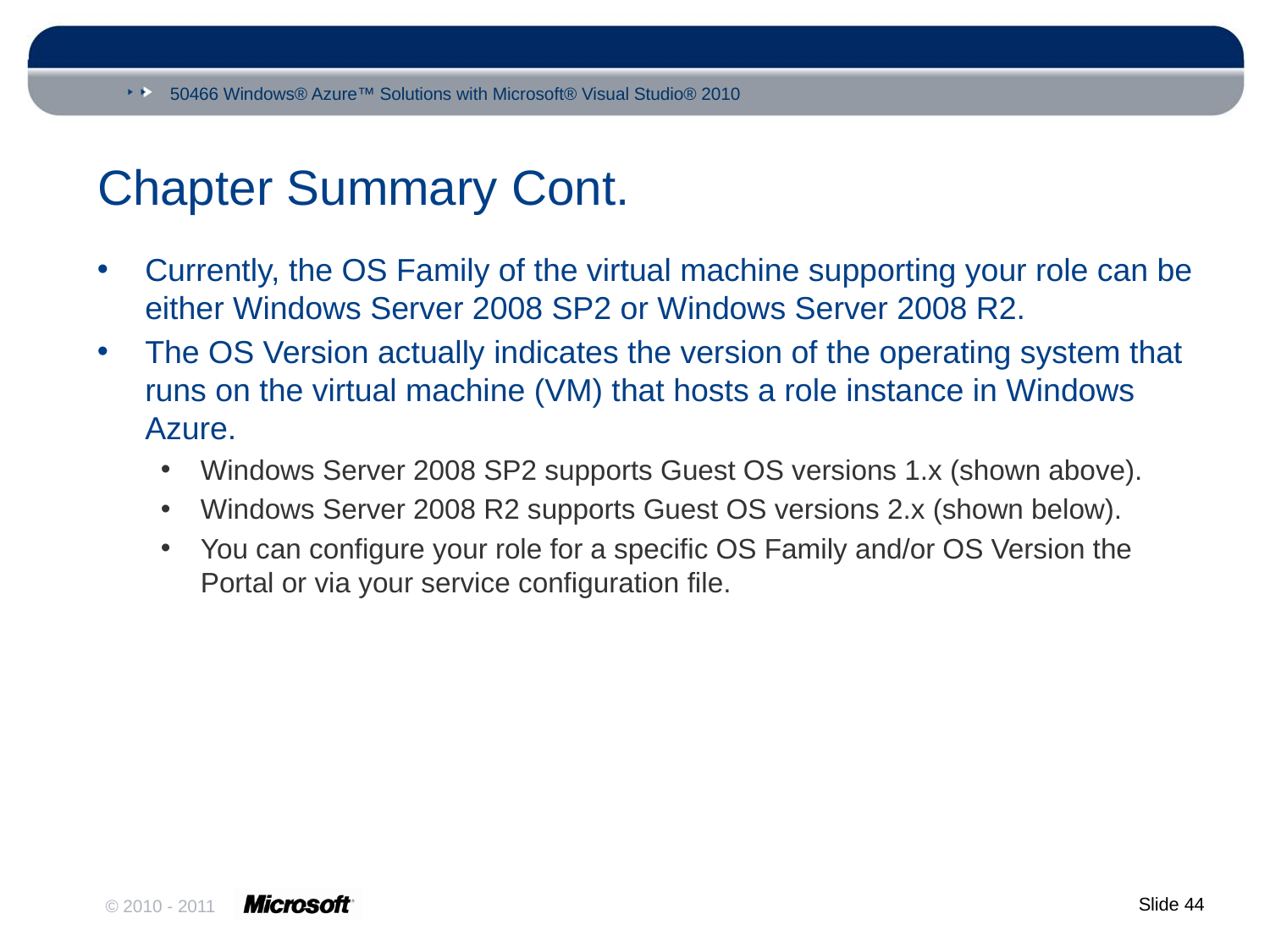

# Chapter Summary Cont.
Currently, the OS Family of the virtual machine supporting your role can be either Windows Server 2008 SP2 or Windows Server 2008 R2.
The OS Version actually indicates the version of the operating system that runs on the virtual machine (VM) that hosts a role instance in Windows Azure.
Windows Server 2008 SP2 supports Guest OS versions 1.x (shown above).
Windows Server 2008 R2 supports Guest OS versions 2.x (shown below).
You can configure your role for a specific OS Family and/or OS Version the Portal or via your service configuration file.